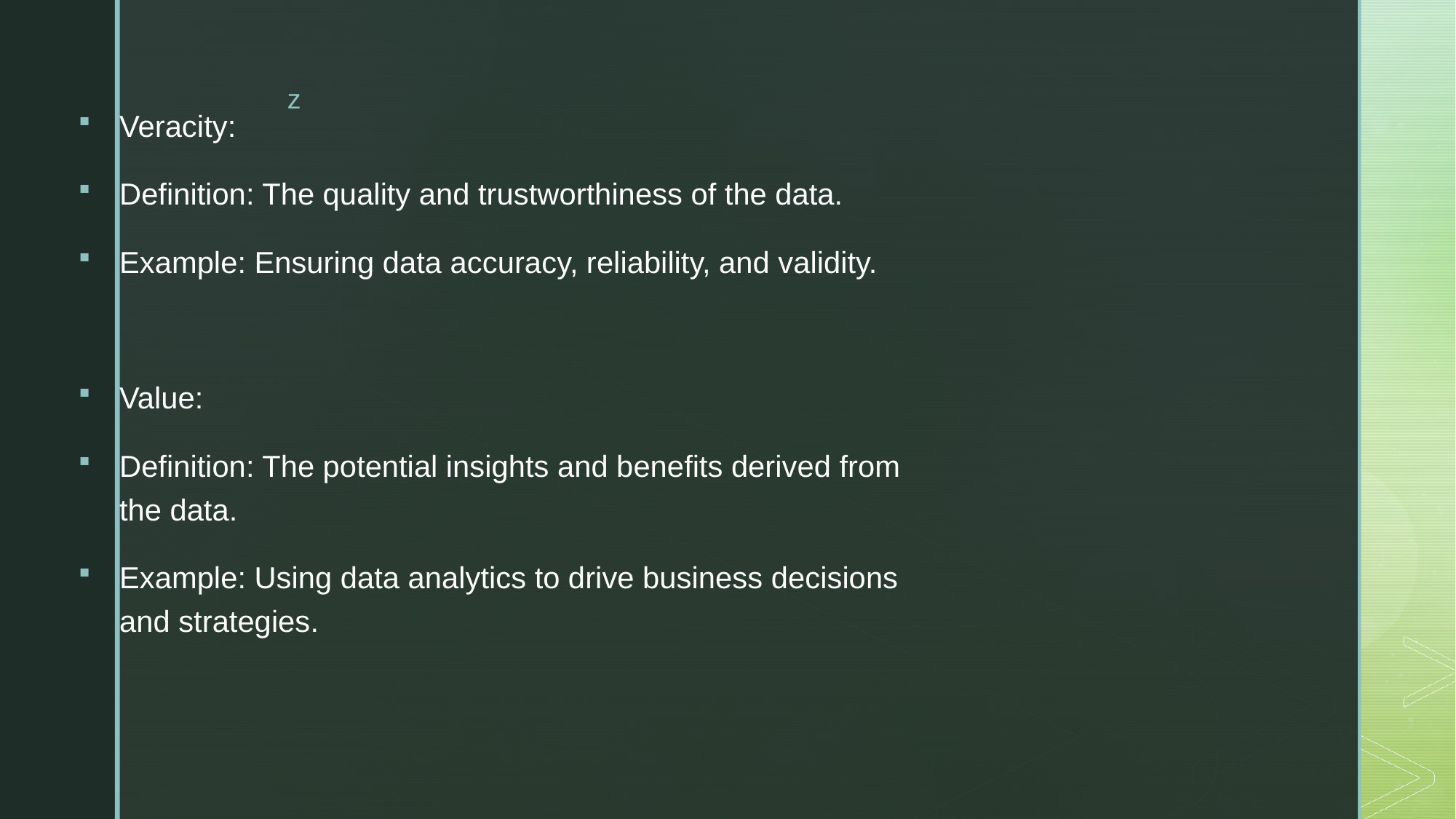

Veracity:
Definition: The quality and trustworthiness of the data.
Example: Ensuring data accuracy, reliability, and validity.

Value:
Definition: The potential insights and benefits derived from the data.
Example: Using data analytics to drive business decisions and strategies.

#